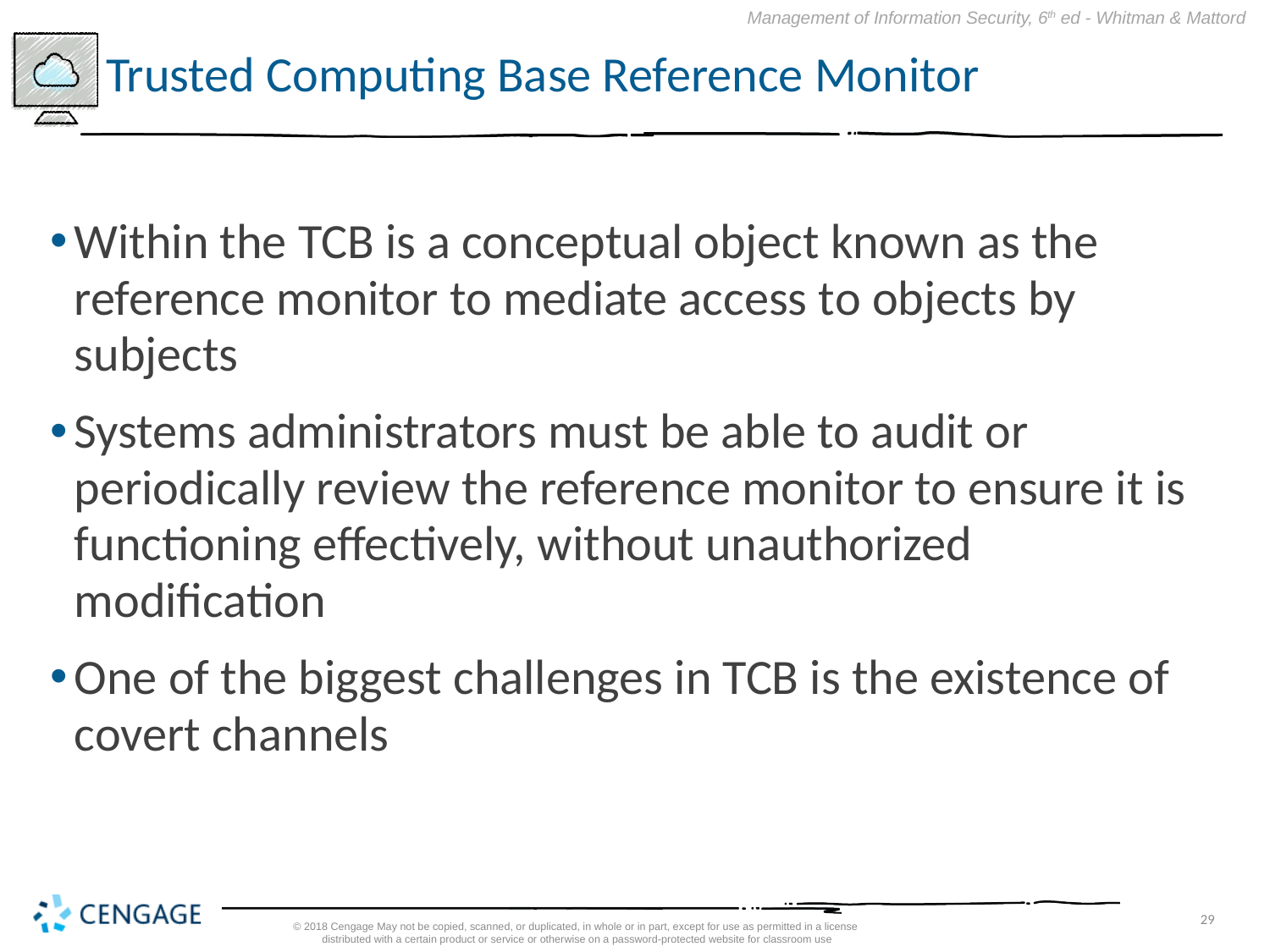

# Trusted Computing Base Reference Monitor
Within the TCB is a conceptual object known as the reference monitor to mediate access to objects by subjects
Systems administrators must be able to audit or periodically review the reference monitor to ensure it is functioning effectively, without unauthorized modification
One of the biggest challenges in TCB is the existence of covert channels